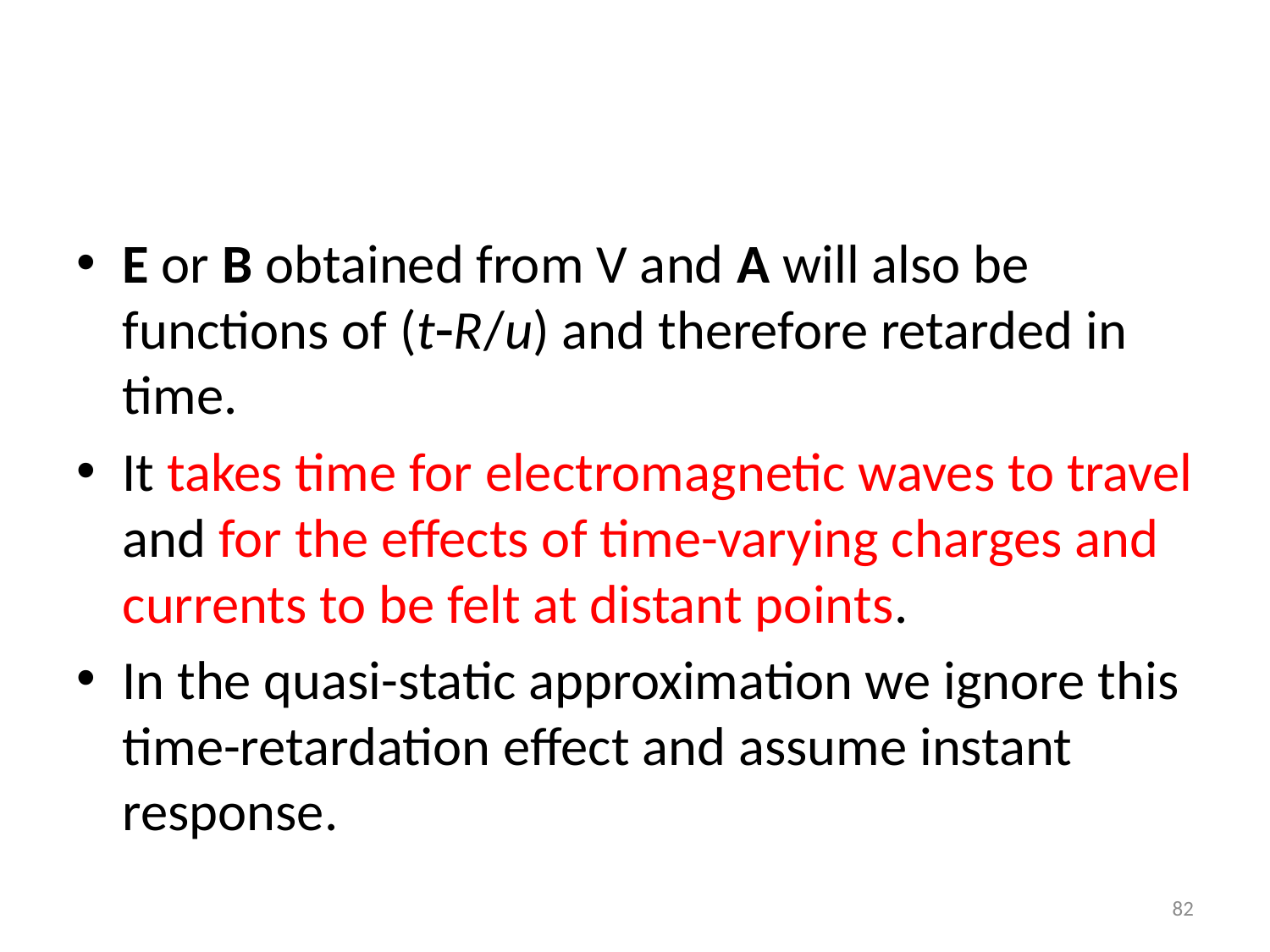

E or B obtained from V and A will also be functions of (t−R/u) and therefore retarded in time.
It takes time for electromagnetic waves to travel and for the effects of time-varying charges and currents to be felt at distant points.
In the quasi-static approximation we ignore this time-retardation effect and assume instant response.
82